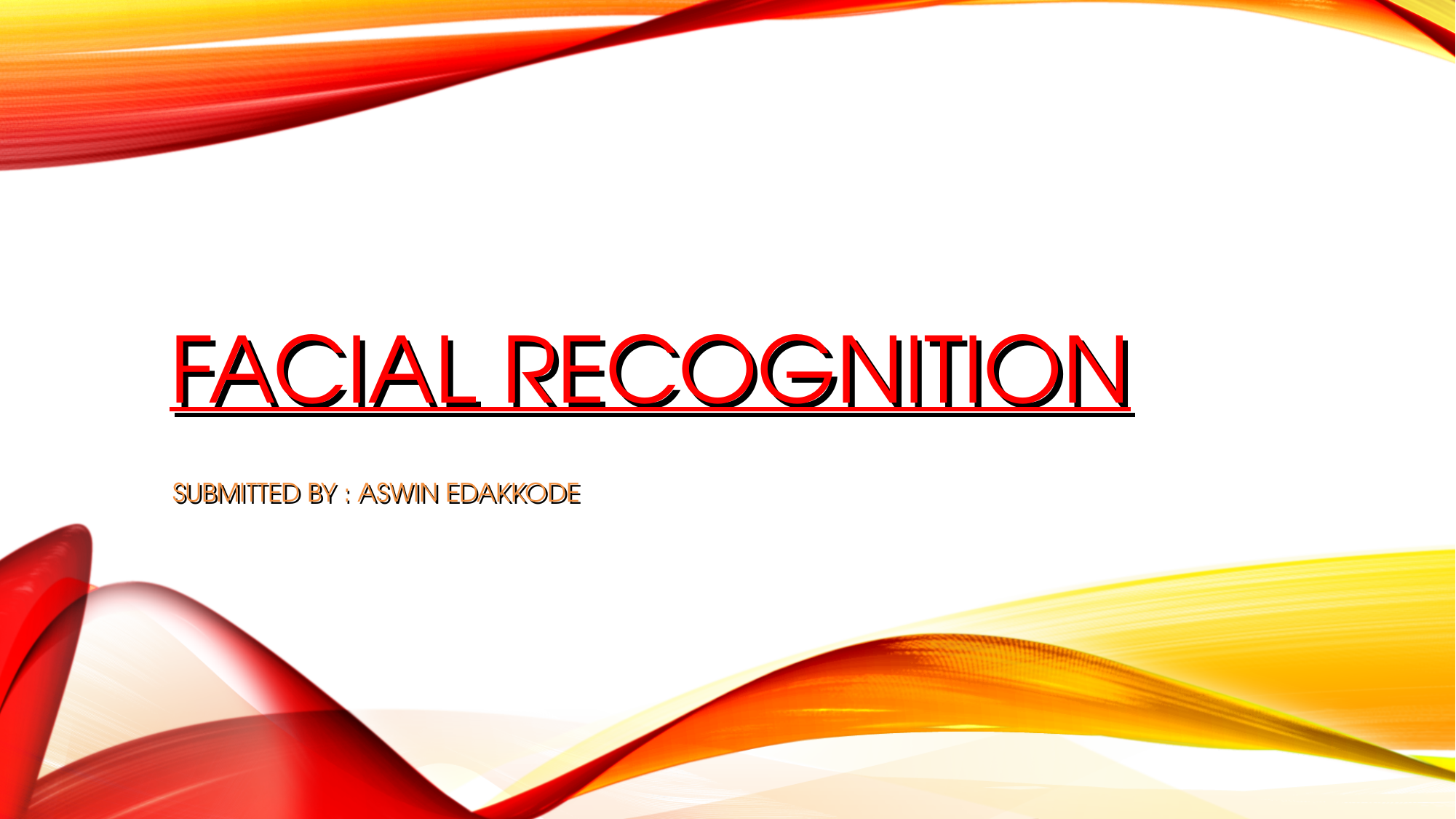

facial RECOGNITION
# facial RECOGNITION

SUBMITTED BY : ASWIN EDAKKODE

SUBMITTED BY : ASWIN EDAKKODE